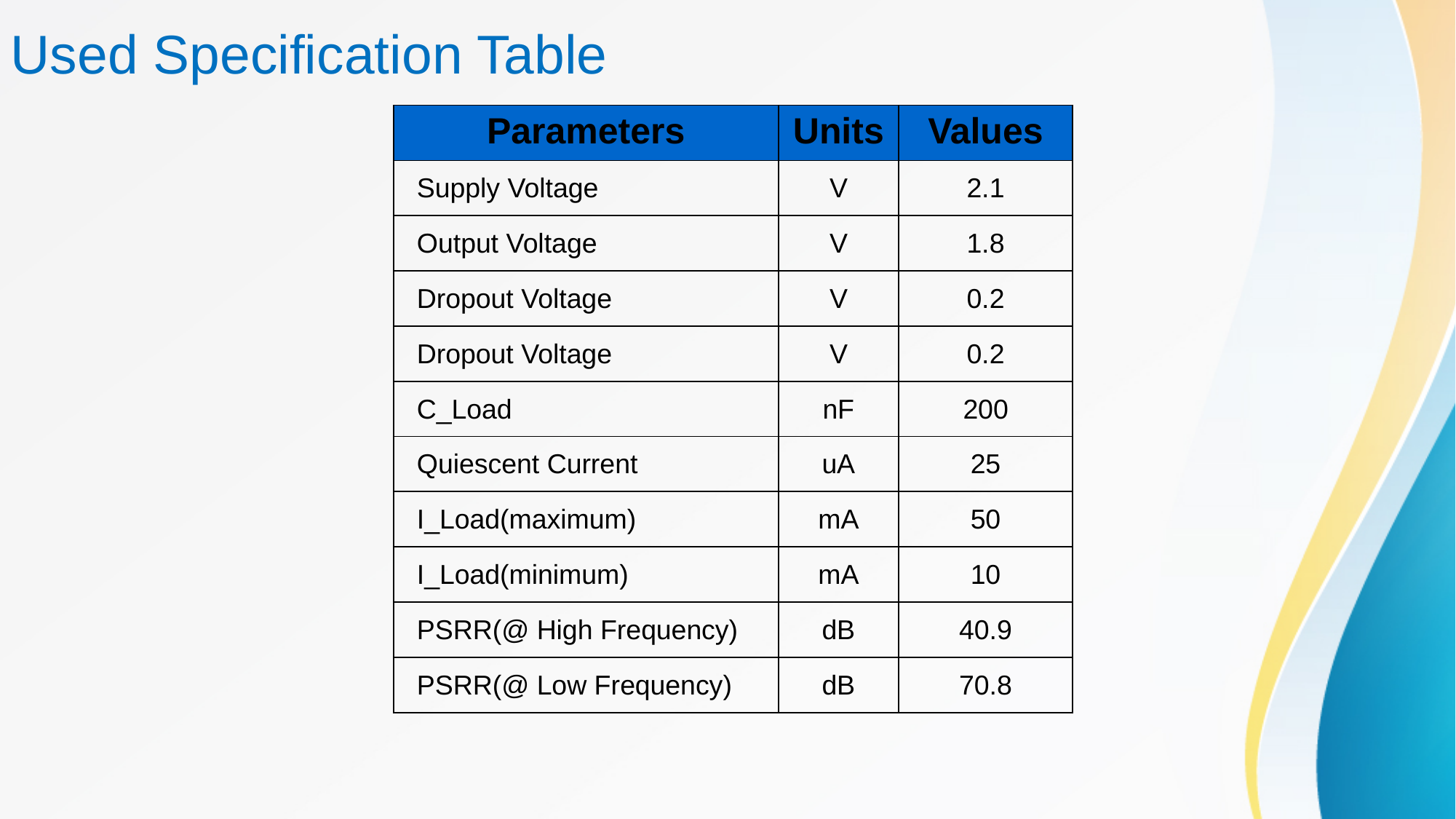

# Used Specification Table
| Parameters | Units | Values |
| --- | --- | --- |
| Supply Voltage | V | 2.1 |
| Output Voltage | V | 1.8 |
| Dropout Voltage | V | 0.2 |
| Dropout Voltage | V | 0.2 |
| C\_Load | nF | 200 |
| Quiescent Current | uA | 25 |
| I\_Load(maximum) | mA | 50 |
| I\_Load(minimum) | mA | 10 |
| PSRR(@ High Frequency) | dB | 40.9 |
| PSRR(@ Low Frequency) | dB | 70.8 |